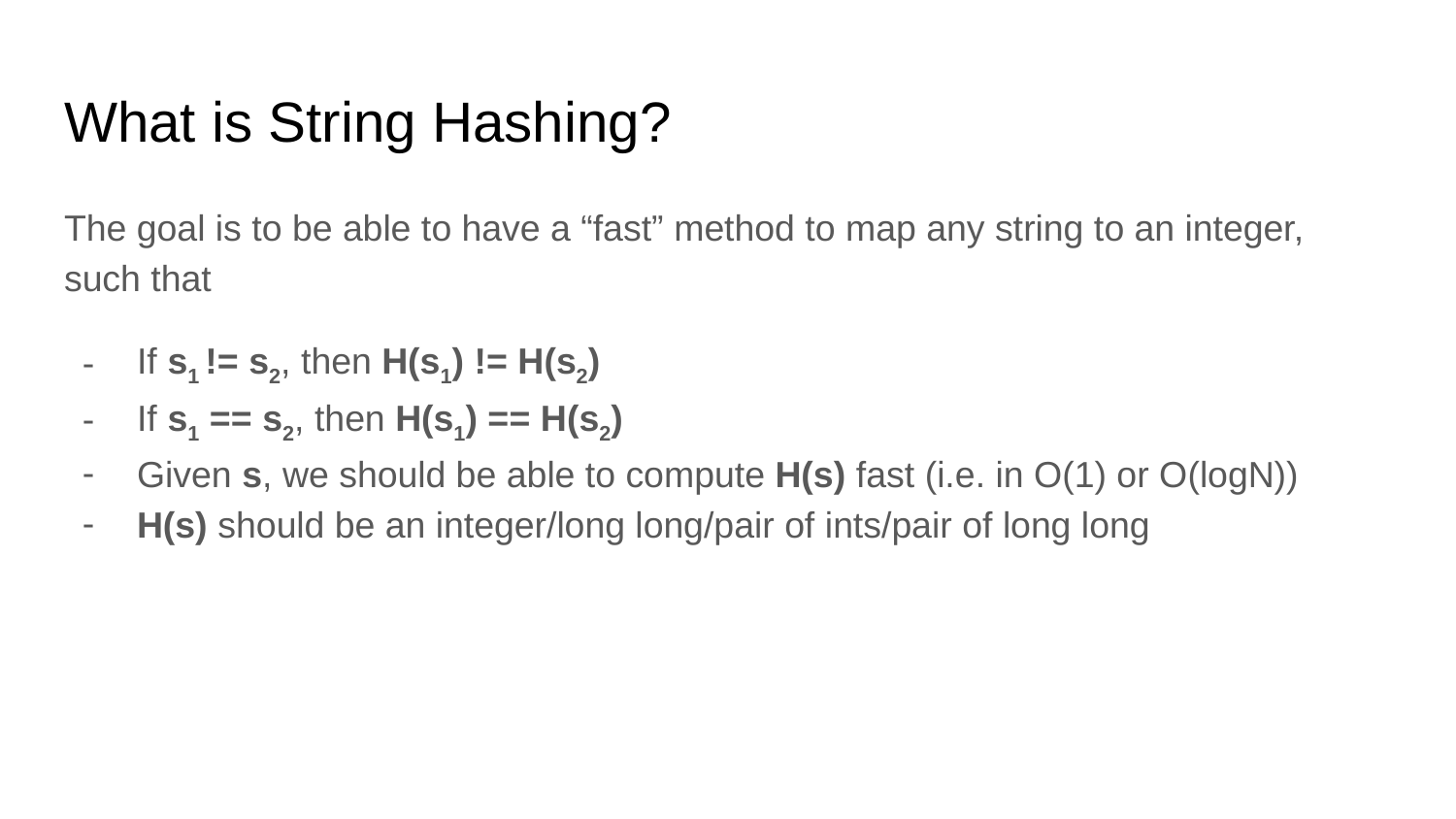

# What is String Hashing?
The goal is to be able to have a “fast” method to map any string to an integer, such that
If s1 != s2, then H(s1) != H(s2)
If s1 == s2, then H(s1) == H(s2)
Given s, we should be able to compute H(s) fast (i.e. in O(1) or O(logN))
H(s) should be an integer/long long/pair of ints/pair of long long